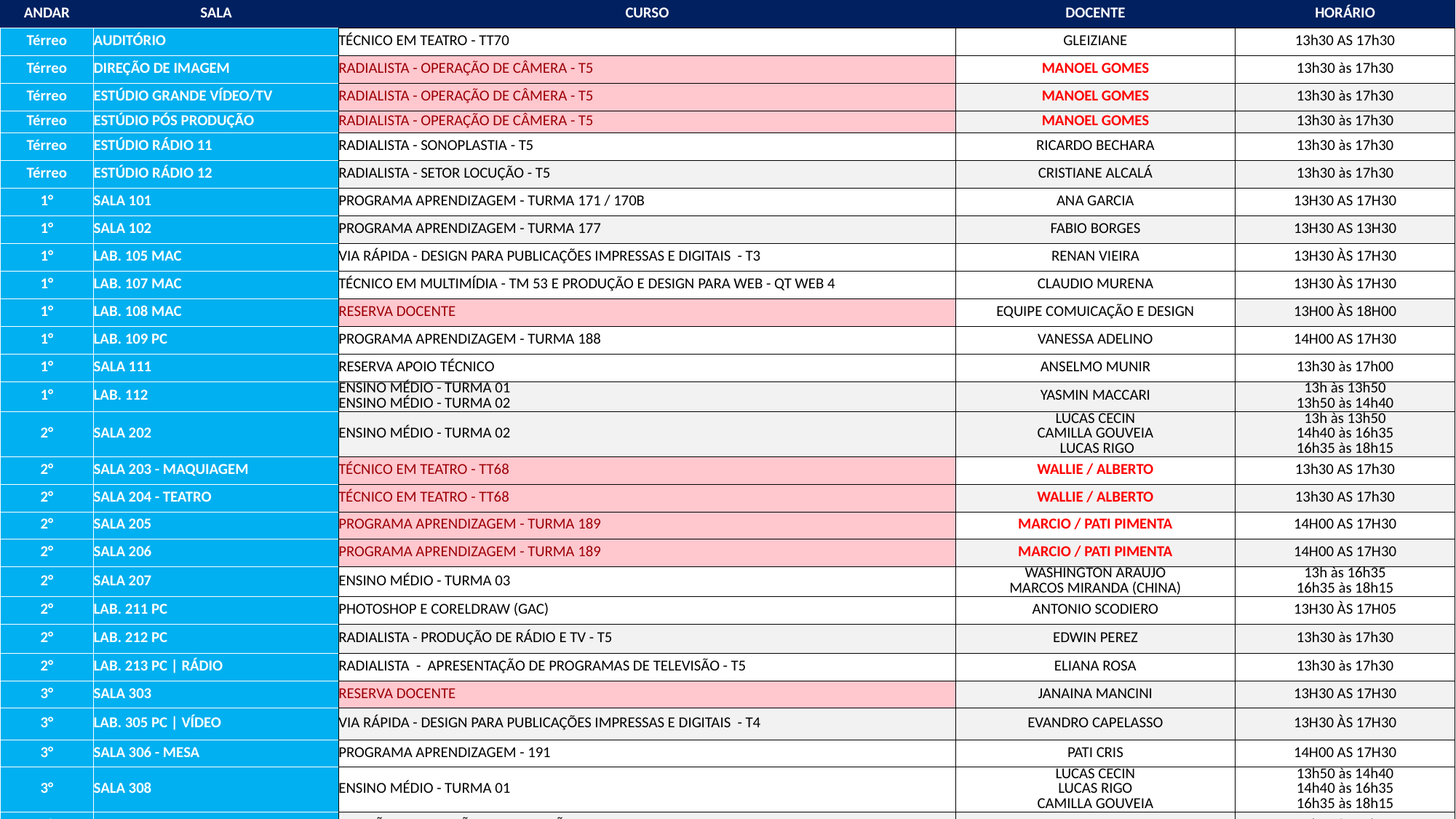

| ANDAR | SALA | CURSO | DOCENTE | HORÁRIO |
| --- | --- | --- | --- | --- |
| Térreo | AUDITÓRIO | TÉCNICO EM TEATRO - TT70 | GLEIZIANE | 13h30 AS 17h30 |
| Térreo | DIREÇÃO DE IMAGEM | RADIALISTA - OPERAÇÃO DE CÂMERA - T5 | MANOEL GOMES | 13h30 às 17h30 |
| Térreo | ESTÚDIO GRANDE VÍDEO/TV | RADIALISTA - OPERAÇÃO DE CÂMERA - T5 | MANOEL GOMES | 13h30 às 17h30 |
| Térreo | ESTÚDIO PÓS PRODUÇÃO | RADIALISTA - OPERAÇÃO DE CÂMERA - T5 | MANOEL GOMES | 13h30 às 17h30 |
| Térreo | ESTÚDIO RÁDIO 11 | RADIALISTA - SONOPLASTIA - T5 | RICARDO BECHARA | 13h30 às 17h30 |
| Térreo | ESTÚDIO RÁDIO 12 | RADIALISTA - SETOR LOCUÇÃO - T5 | CRISTIANE ALCALÁ | 13h30 às 17h30 |
| 1° | SALA 101 | PROGRAMA APRENDIZAGEM - TURMA 171 / 170B | ANA GARCIA | 13H30 AS 17H30 |
| 1° | SALA 102 | PROGRAMA APRENDIZAGEM - TURMA 177 | FABIO BORGES | 13H30 AS 13H30 |
| 1° | LAB. 105 MAC | VIA RÁPIDA - DESIGN PARA PUBLICAÇÕES IMPRESSAS E DIGITAIS - T3 | RENAN VIEIRA | 13H30 ÀS 17H30 |
| 1° | LAB. 107 MAC | TÉCNICO EM MULTIMÍDIA - TM 53 E PRODUÇÃO E DESIGN PARA WEB - QT WEB 4 | CLAUDIO MURENA | 13H30 ÀS 17H30 |
| 1° | LAB. 108 MAC | RESERVA DOCENTE | EQUIPE COMUICAÇÃO E DESIGN | 13H00 ÀS 18H00 |
| 1° | LAB. 109 PC | PROGRAMA APRENDIZAGEM - TURMA 188 | VANESSA ADELINO | 14H00 AS 17H30 |
| 1° | SALA 111 | RESERVA APOIO TÉCNICO | ANSELMO MUNIR | 13h30 às 17h00 |
| 1° | LAB. 112 | ENSINO MÉDIO - TURMA 01 ENSINO MÉDIO - TURMA 02 | YASMIN MACCARI | 13h às 13h50 13h50 às 14h40 |
| 2° | SALA 202 | ENSINO MÉDIO - TURMA 02 | LUCAS CECIN CAMILLA GOUVEIA LUCAS RIGO | 13h às 13h50 14h40 às 16h35 16h35 às 18h15 |
| 2° | SALA 203 - MAQUIAGEM | TÉCNICO EM TEATRO - TT68 | WALLIE / ALBERTO | 13h30 AS 17h30 |
| 2° | SALA 204 - TEATRO | TÉCNICO EM TEATRO - TT68 | WALLIE / ALBERTO | 13h30 AS 17h30 |
| 2° | SALA 205 | PROGRAMA APRENDIZAGEM - TURMA 189 | MARCIO / PATI PIMENTA | 14H00 AS 17H30 |
| 2° | SALA 206 | PROGRAMA APRENDIZAGEM - TURMA 189 | MARCIO / PATI PIMENTA | 14H00 AS 17H30 |
| 2° | SALA 207 | ENSINO MÉDIO - TURMA 03 | WASHINGTON ARAUJO MARCOS MIRANDA (CHINA) | 13h às 16h35 16h35 às 18h15 |
| 2° | LAB. 211 PC | PHOTOSHOP E CORELDRAW (GAC) | ANTONIO SCODIERO | 13H30 ÀS 17H05 |
| 2° | LAB. 212 PC | RADIALISTA - PRODUÇÃO DE RÁDIO E TV - T5 | EDWIN PEREZ | 13h30 às 17h30 |
| 2° | LAB. 213 PC | RÁDIO | RADIALISTA - APRESENTAÇÃO DE PROGRAMAS DE TELEVISÃO - T5 | ELIANA ROSA | 13h30 às 17h30 |
| 3° | SALA 303 | RESERVA DOCENTE | JANAINA MANCINI | 13H30 AS 17H30 |
| 3° | LAB. 305 PC | VÍDEO | VIA RÁPIDA - DESIGN PARA PUBLICAÇÕES IMPRESSAS E DIGITAIS - T4 | EVANDRO CAPELASSO | 13H30 ÀS 17H30 |
| 3° | SALA 306 - MESA | PROGRAMA APRENDIZAGEM - 191 | PATI CRIS | 14H00 AS 17H30 |
| 3° | SALA 308 | ENSINO MÉDIO - TURMA 01 | LUCAS CECIN LUCAS RIGO CAMILLA GOUVEIA | 13h50 às 14h40 14h40 às 16h35 16h35 às 18h15 |
| 3° | LAB.309 | CRIAÇÃO E PRODUÇÃO DE ANIMAÇÕES - QT ANIM 2 | MIRELA TERCE | 13h30 às 17h30 |